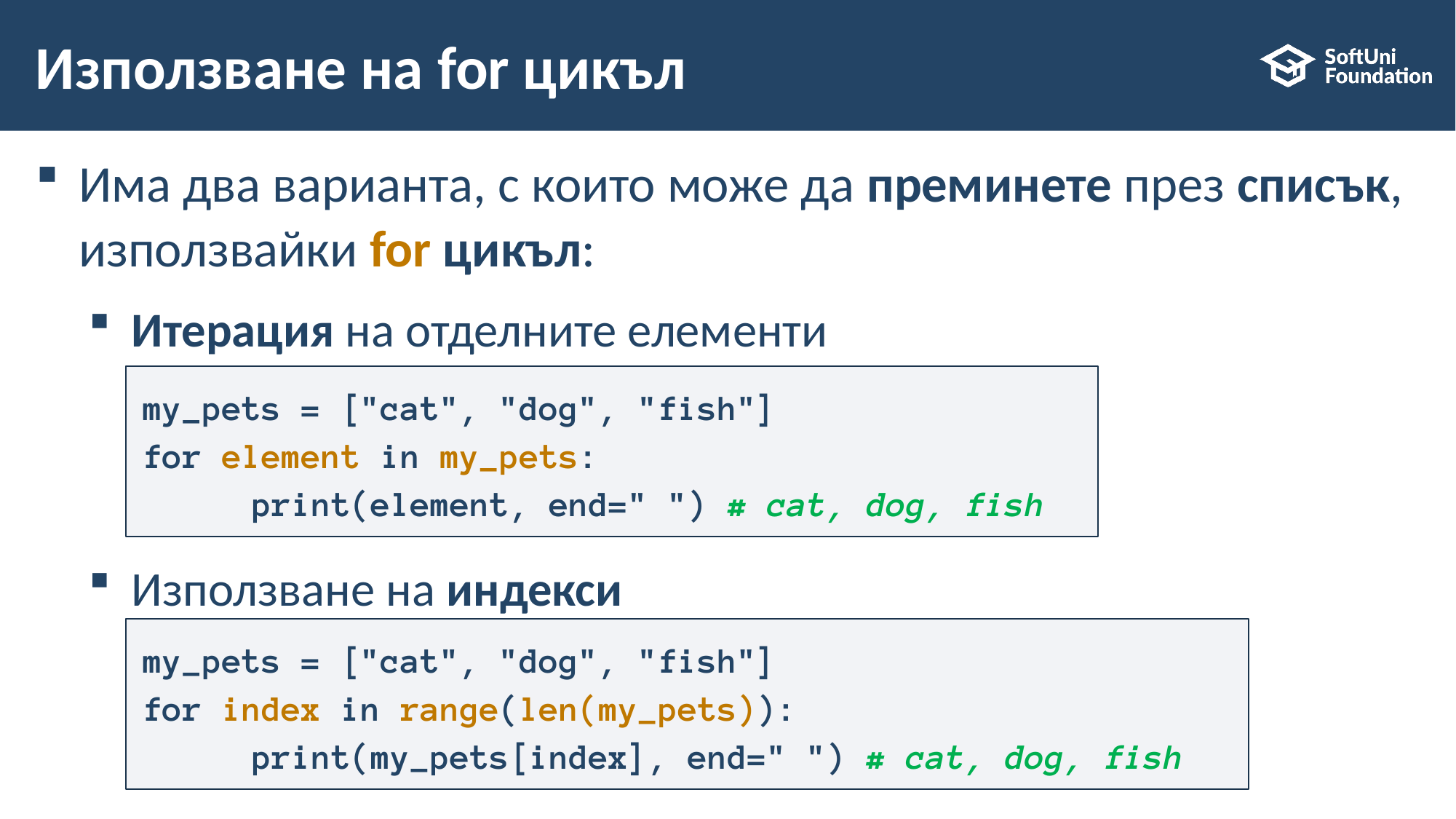

# Използване на for цикъл
Има два варианта, с които може да преминете през списък, използвайки for цикъл:
Итерация на отделните елементи

Използване на индекси
my_pets = ["cat", "dog", "fish"]
for element in my_pets:
	print(element, end=" ") # cat, dog, fish
my_pets = ["cat", "dog", "fish"]
for index in range(len(my_pets)):
	print(my_pets[index], end=" ") # cat, dog, fish